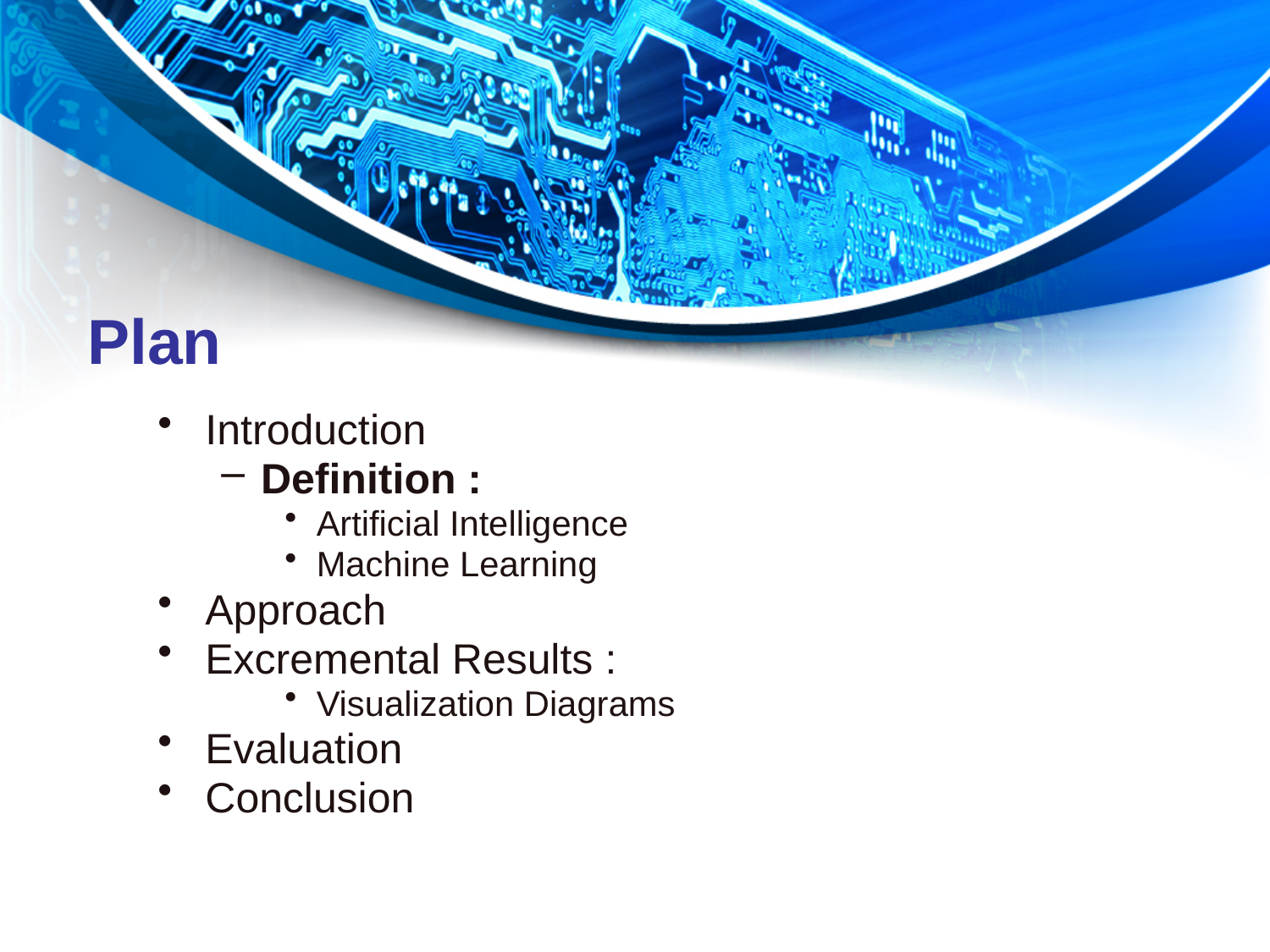

# Plan
Introduction
Definition :
Artificial Intelligence
Machine Learning
Approach
Excremental Results :
Visualization Diagrams
Evaluation
Conclusion